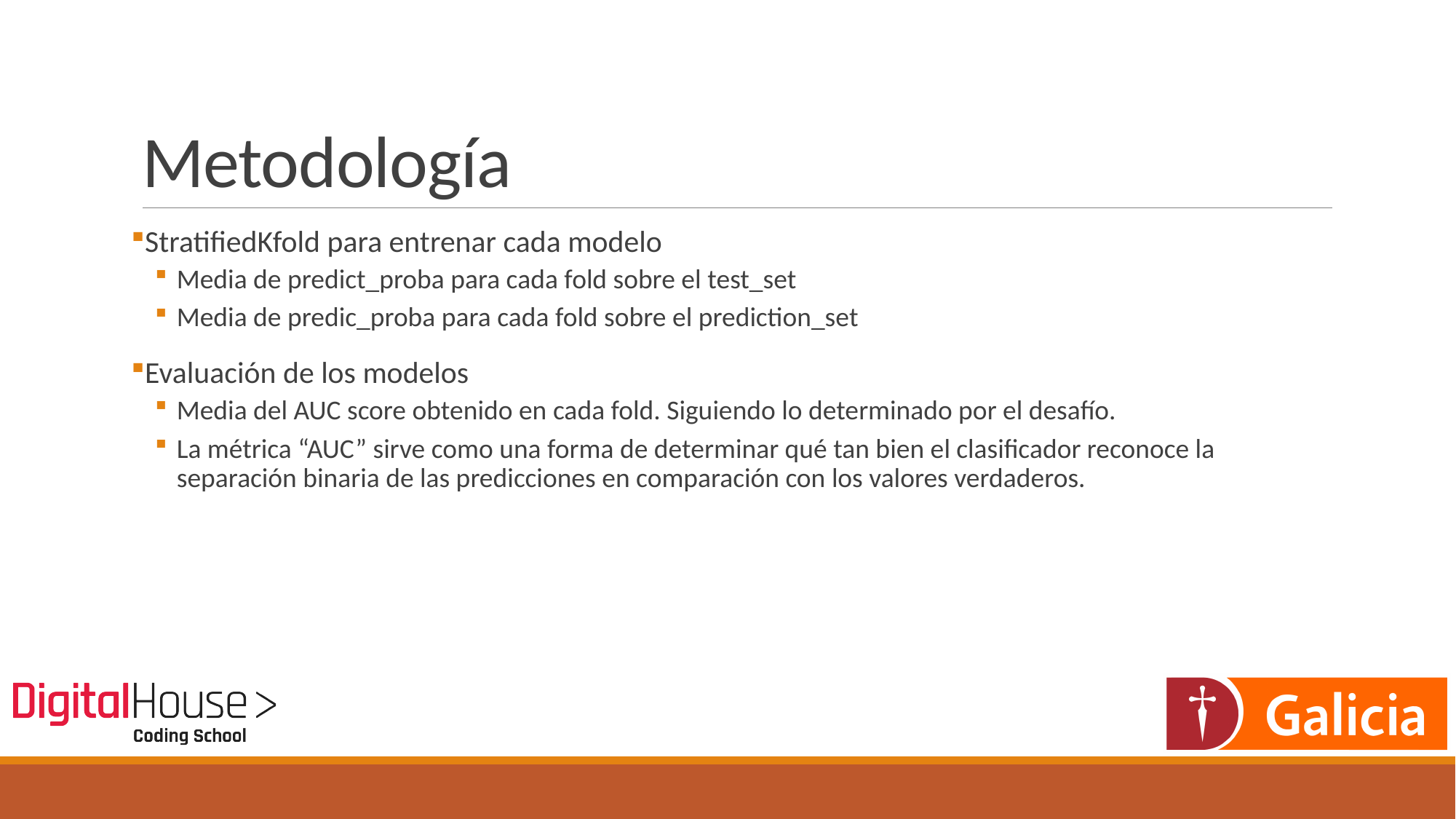

# Metodología
StratifiedKfold para entrenar cada modelo
Media de predict_proba para cada fold sobre el test_set
Media de predic_proba para cada fold sobre el prediction_set
Evaluación de los modelos
Media del AUC score obtenido en cada fold. Siguiendo lo determinado por el desafío.
La métrica “AUC” sirve como una forma de determinar qué tan bien el clasificador reconoce la separación binaria de las predicciones en comparación con los valores verdaderos.